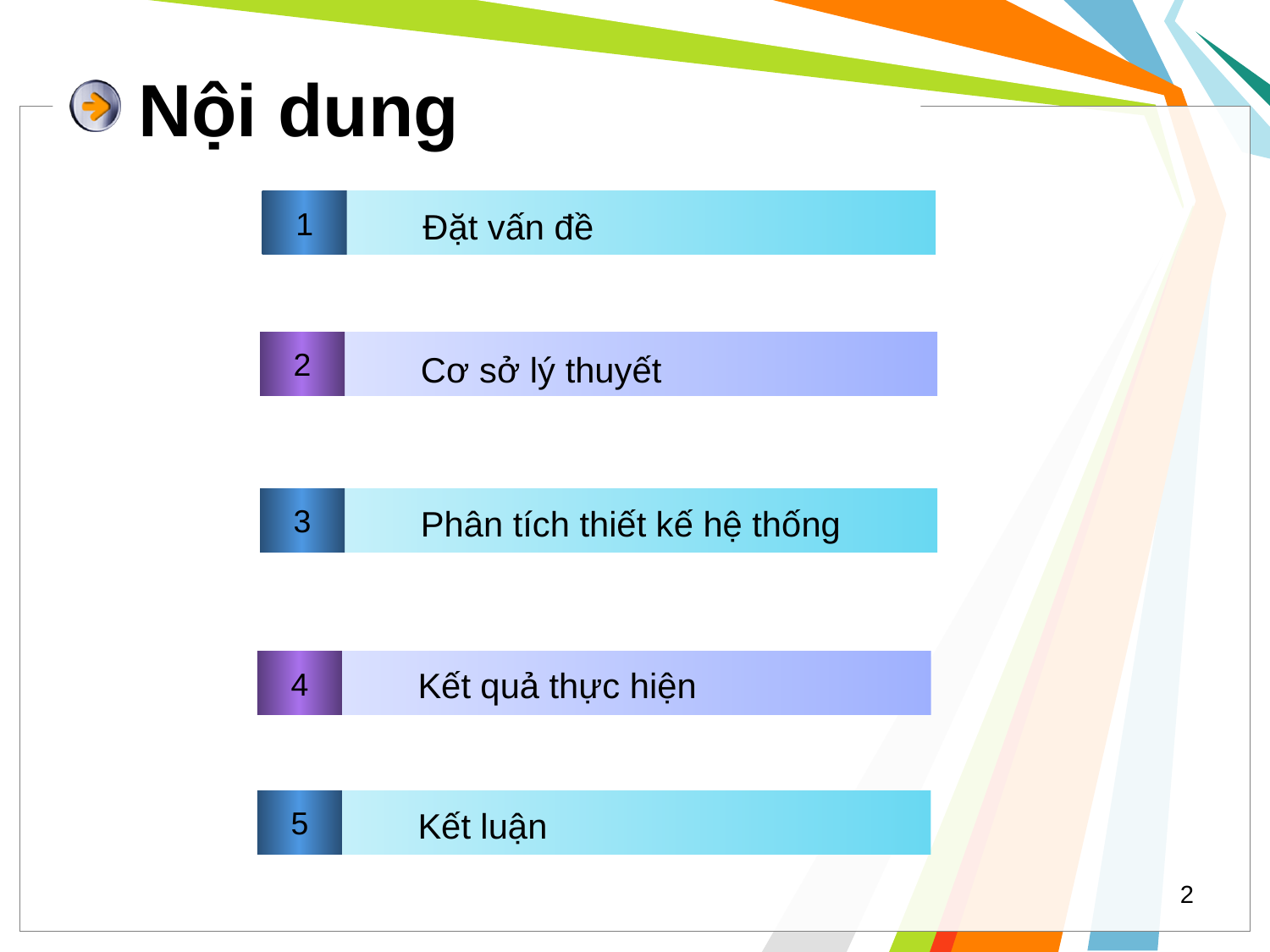

Nội dung
1

Đặt vấn đề
2

Cơ sở lý thuyết
3

Phân tích thiết kế hệ thống
4

Kết quả thực hiện
5

Kết luận
2